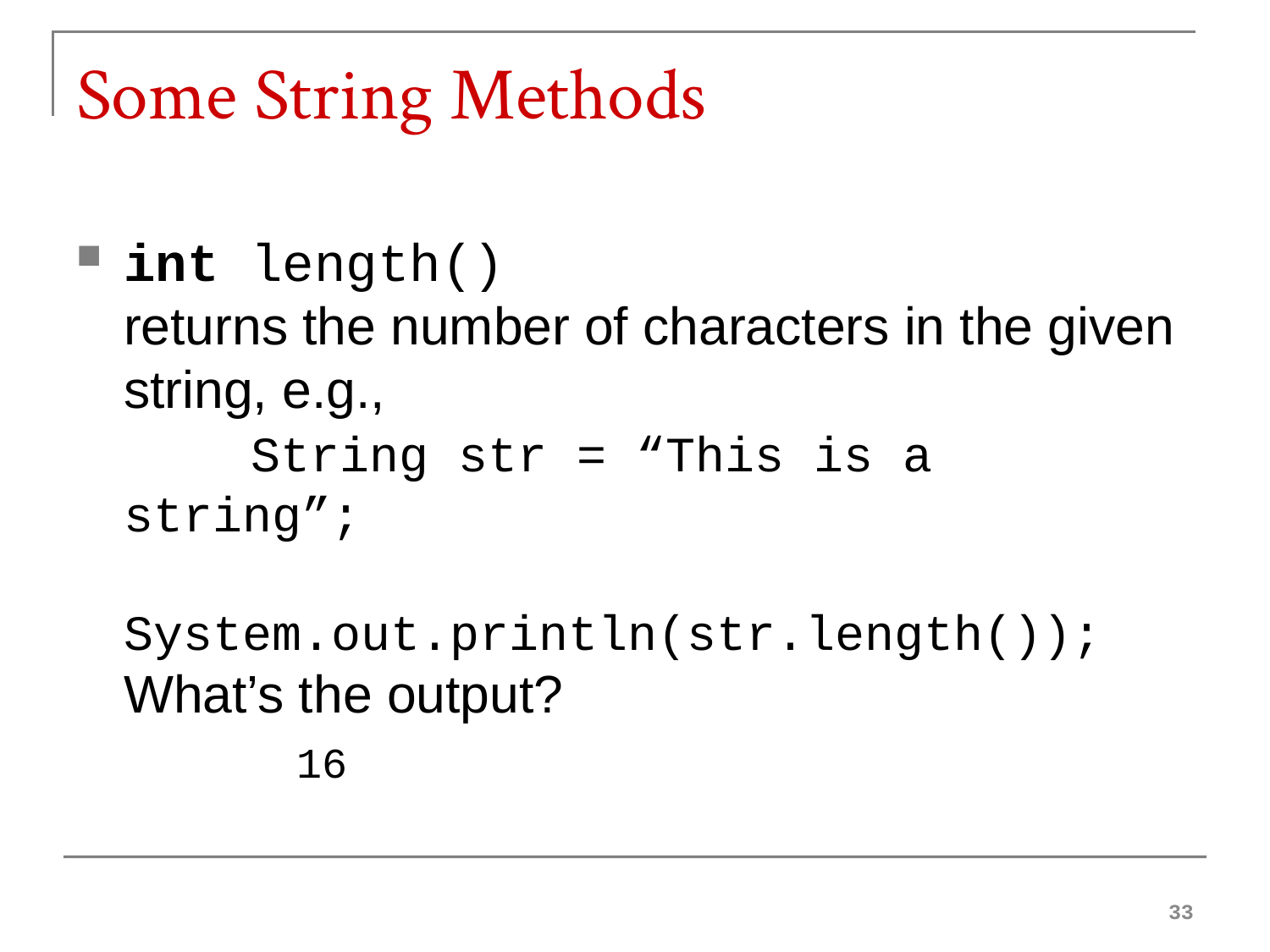

# Some String Methods
int length()
returns the number of characters in the given string, e.g.,
	String str = “This is a string”;
	System.out.println(str.length());
What’s the output?
		16
33